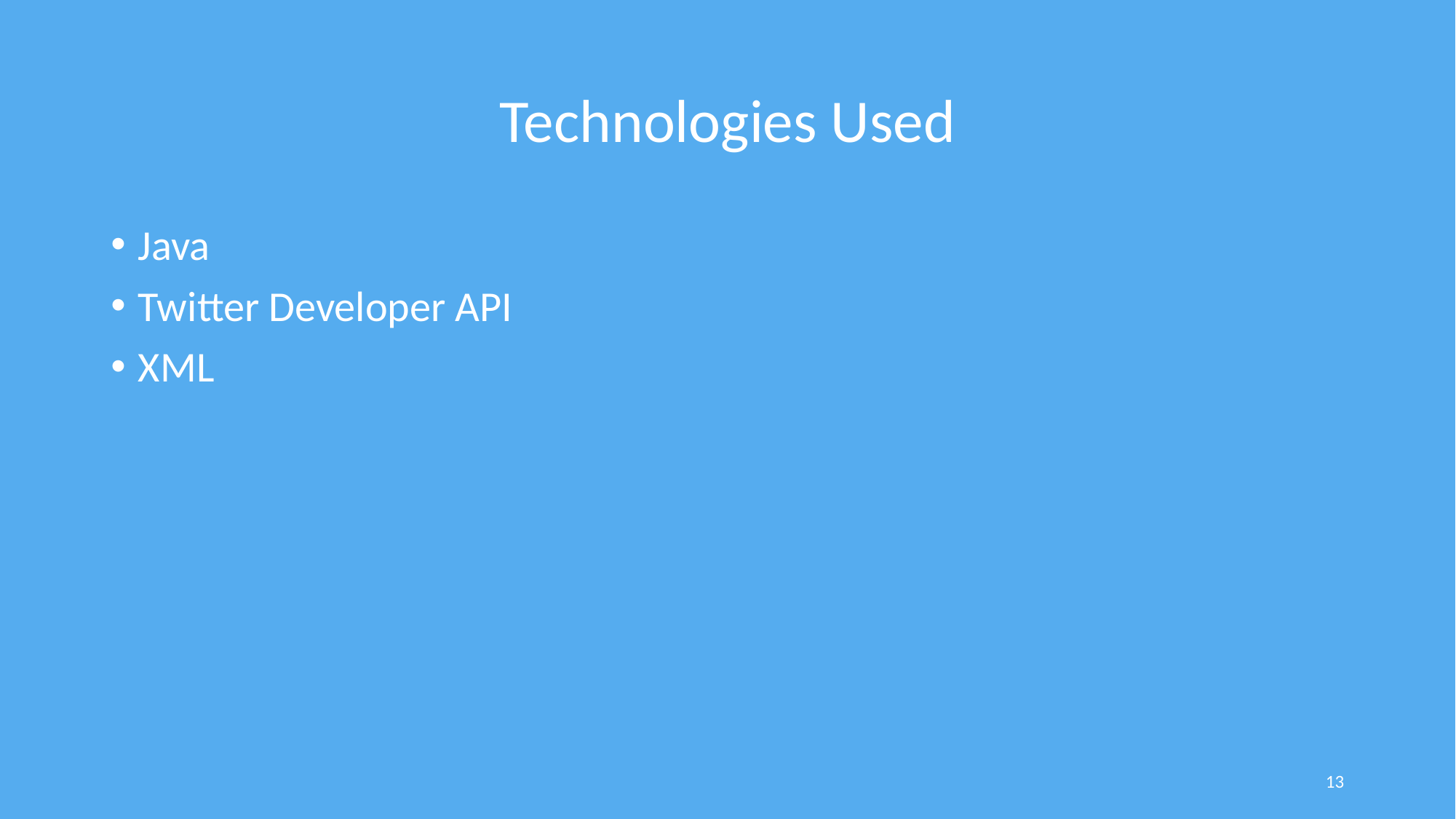

# Technologies Used
Java
Twitter Developer API
XML
13